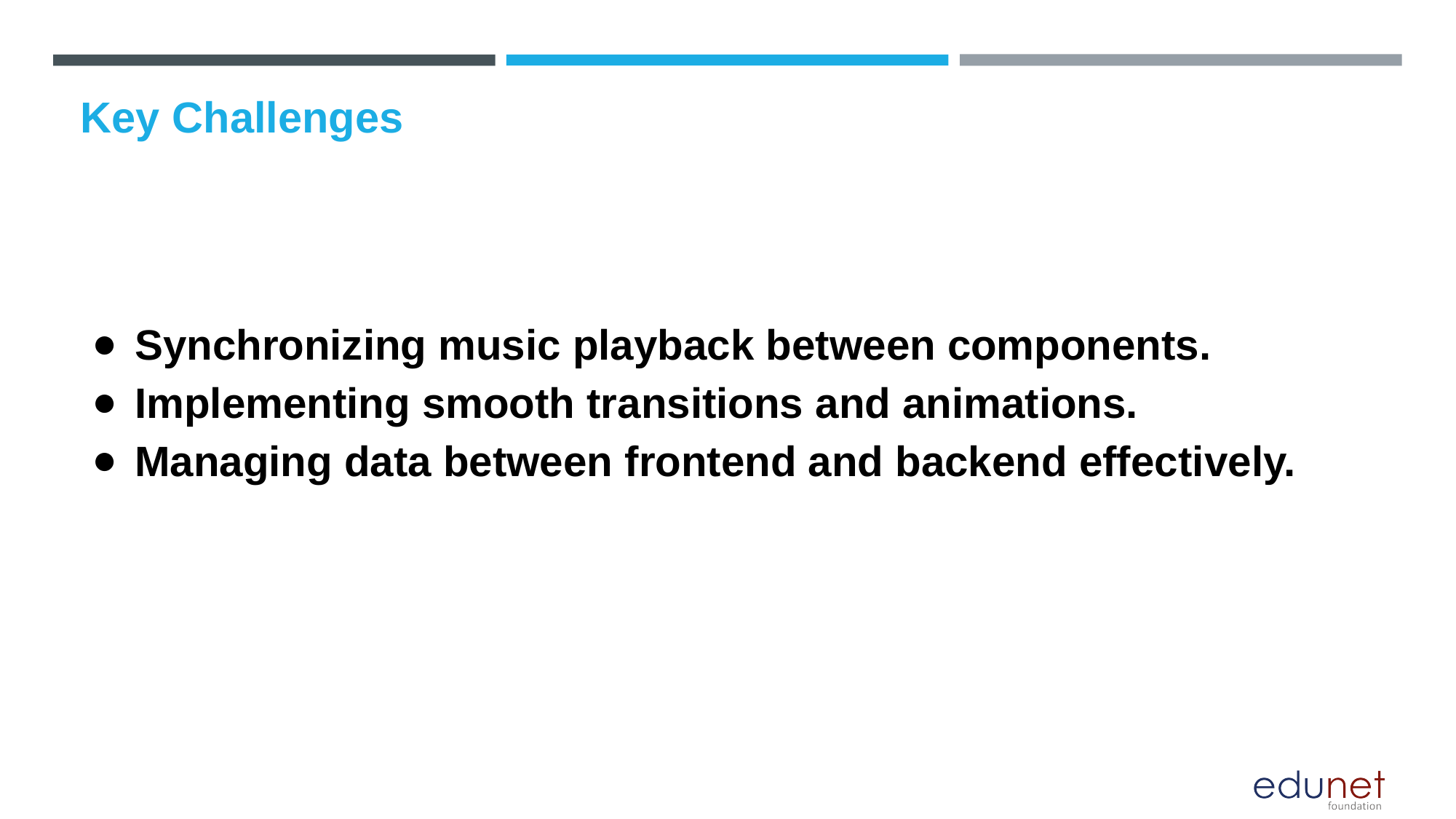

# Key Challenges
Synchronizing music playback between components.
Implementing smooth transitions and animations.
Managing data between frontend and backend effectively.